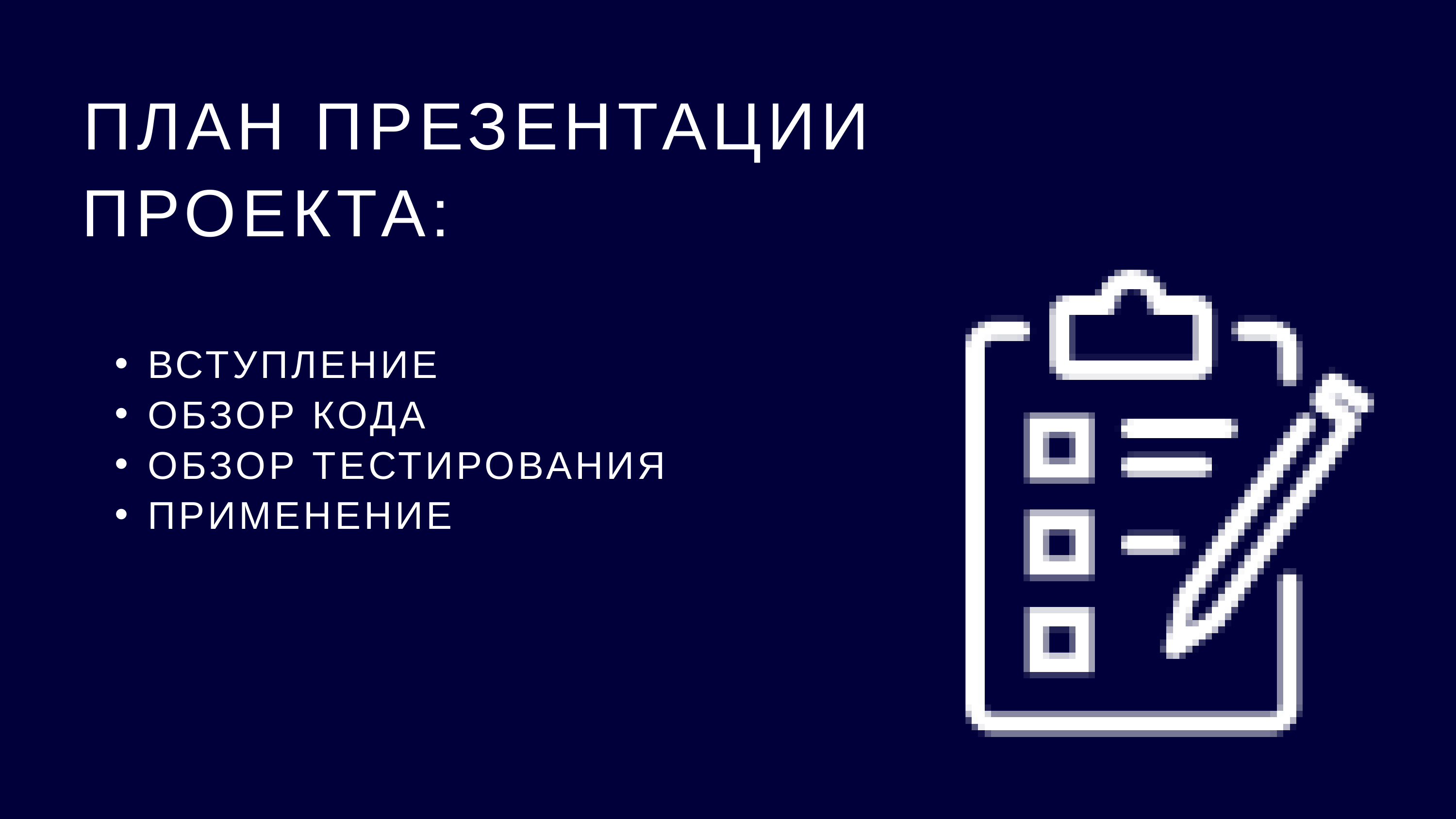

ПЛАН ПРЕЗЕНТАЦИИ
ПРОЕКТА:

ВСТУПЛЕНИЕ
ОБЗОР КОДА
ОБЗОР ТЕСТИРОВАНИЯ
ПРИМЕНЕНИЕ